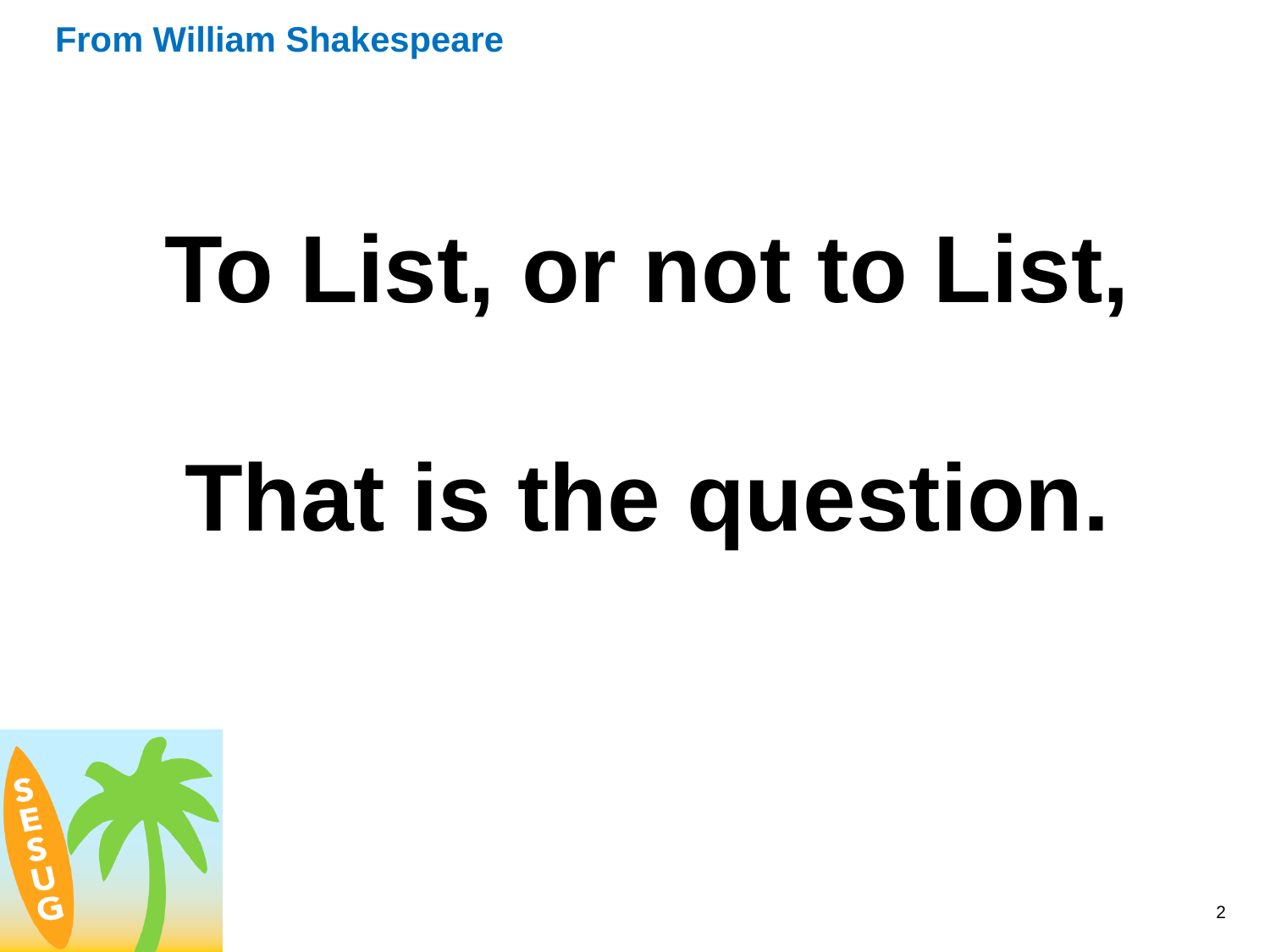

# From William Shakespeare

To List, or not to List,

That is the question.